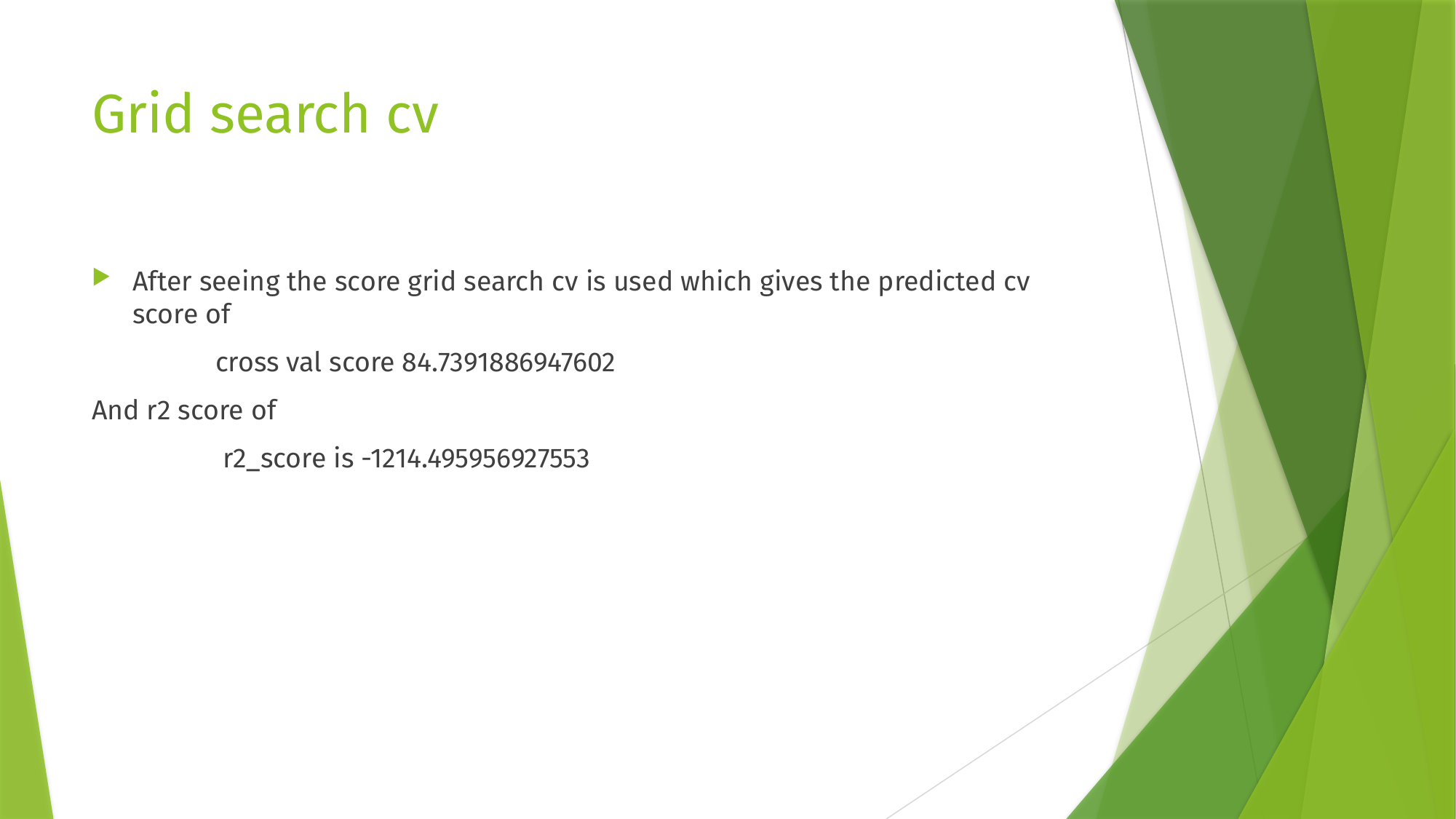

# Grid search cv
After seeing the score grid search cv is used which gives the predicted cv score of
                 cross val score 84.7391886947602
And r2 score of
                  r2_score is -1214.495956927553